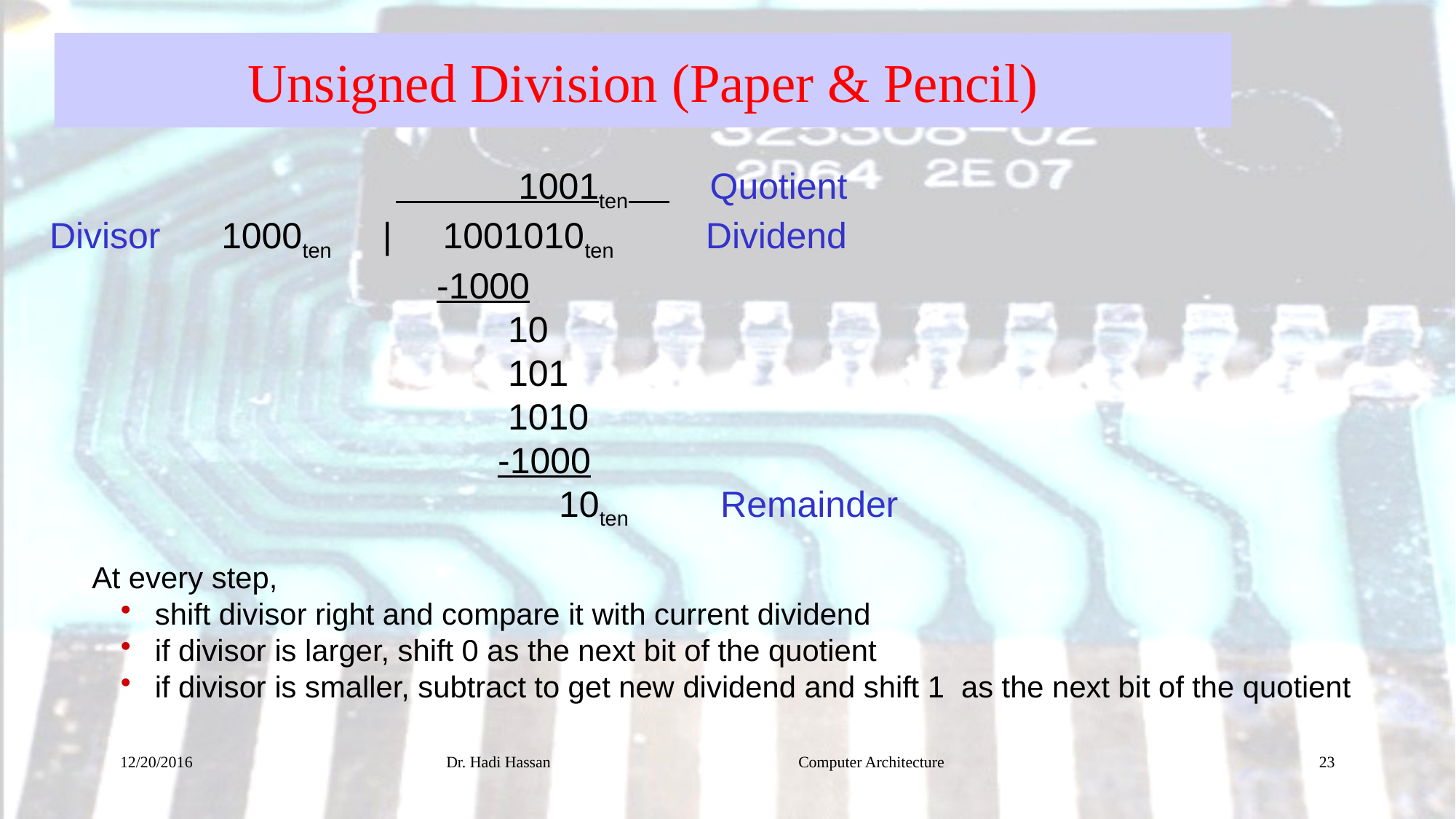

Unsigned Division (Paper & Pencil)
Division
                                              1001ten        Quotient
Divisor      1000ten     |     1001010ten         Dividend
                                      -1000
                                             10
                                             101
                                             1010
                                            -1000
                                                  10ten         Remainder
At every step,
 shift divisor right and compare it with current dividend
 if divisor is larger, shift 0 as the next bit of the quotient
 if divisor is smaller, subtract to get new dividend and shift 1  as the next bit of the quotient
12/20/2016
Dr. Hadi Hassan                                                              Computer Architecture
23